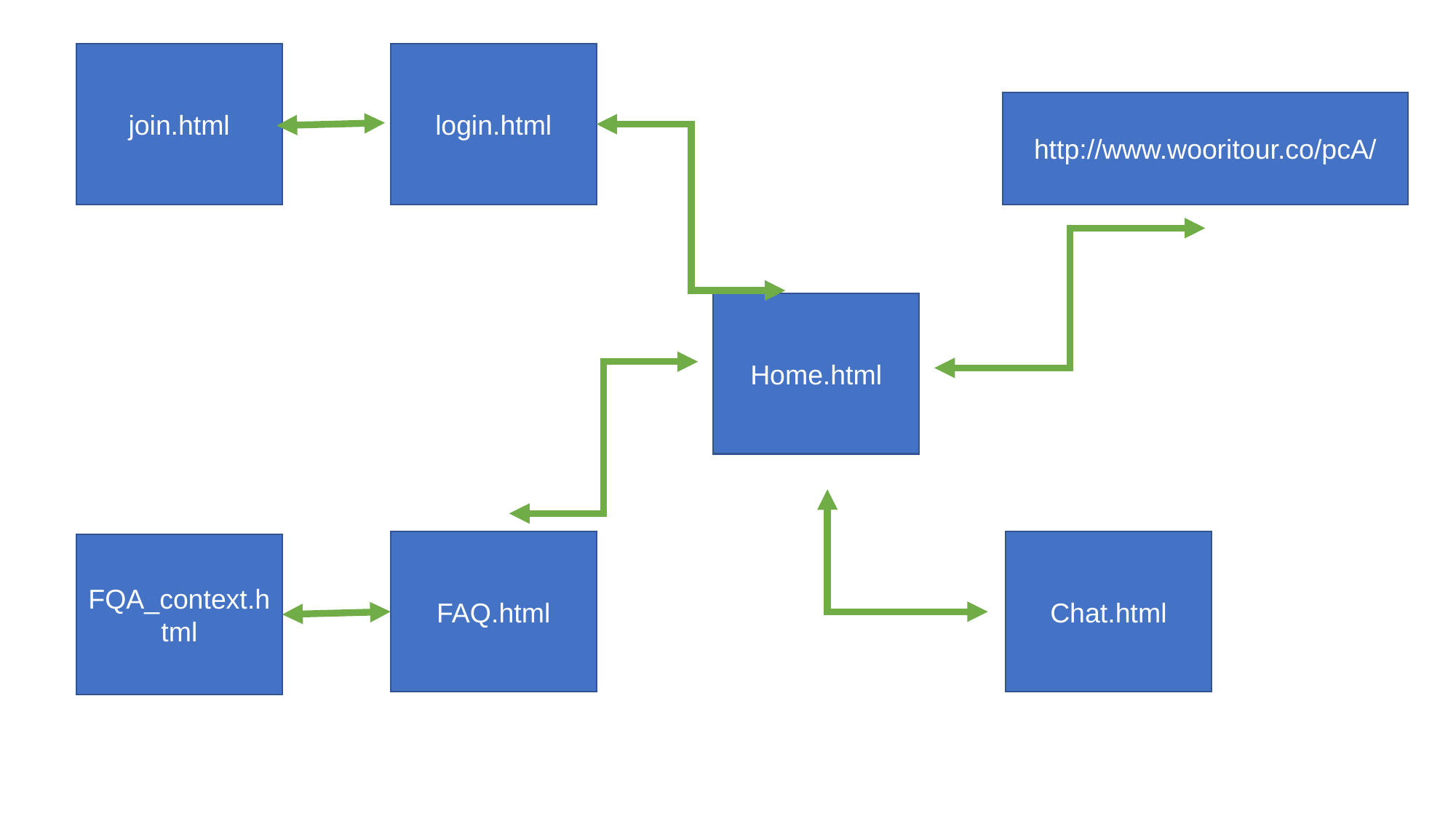

join.html
login.html
http://www.wooritour.co/pcA/
Home.html
FAQ.html
Chat.html
FQA_context.html